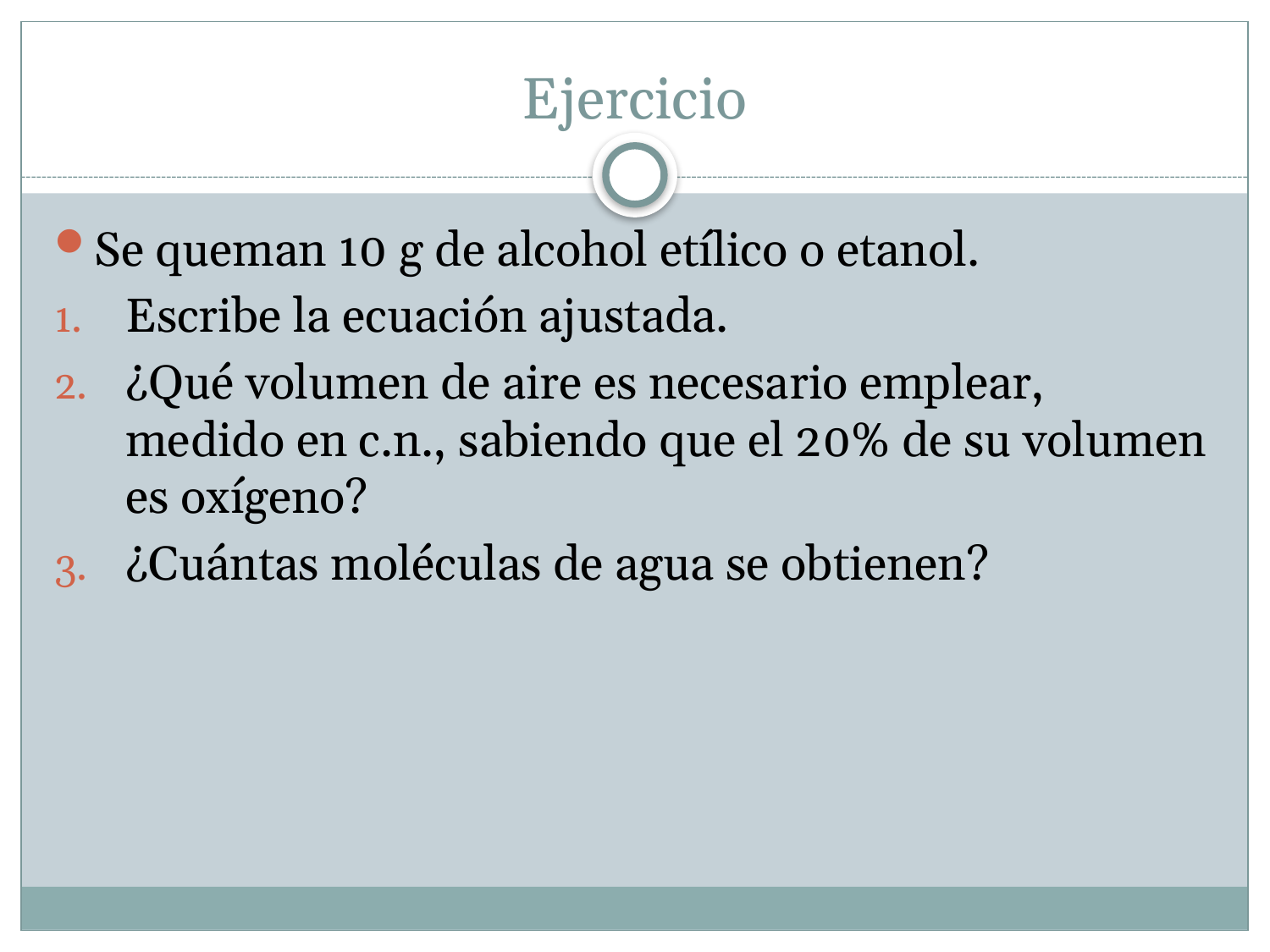

# Ejercicio
Se queman 10 g de alcohol etílico o etanol.
Escribe la ecuación ajustada.
¿Qué volumen de aire es necesario emplear, medido en c.n., sabiendo que el 20% de su volumen es oxígeno?
¿Cuántas moléculas de agua se obtienen?